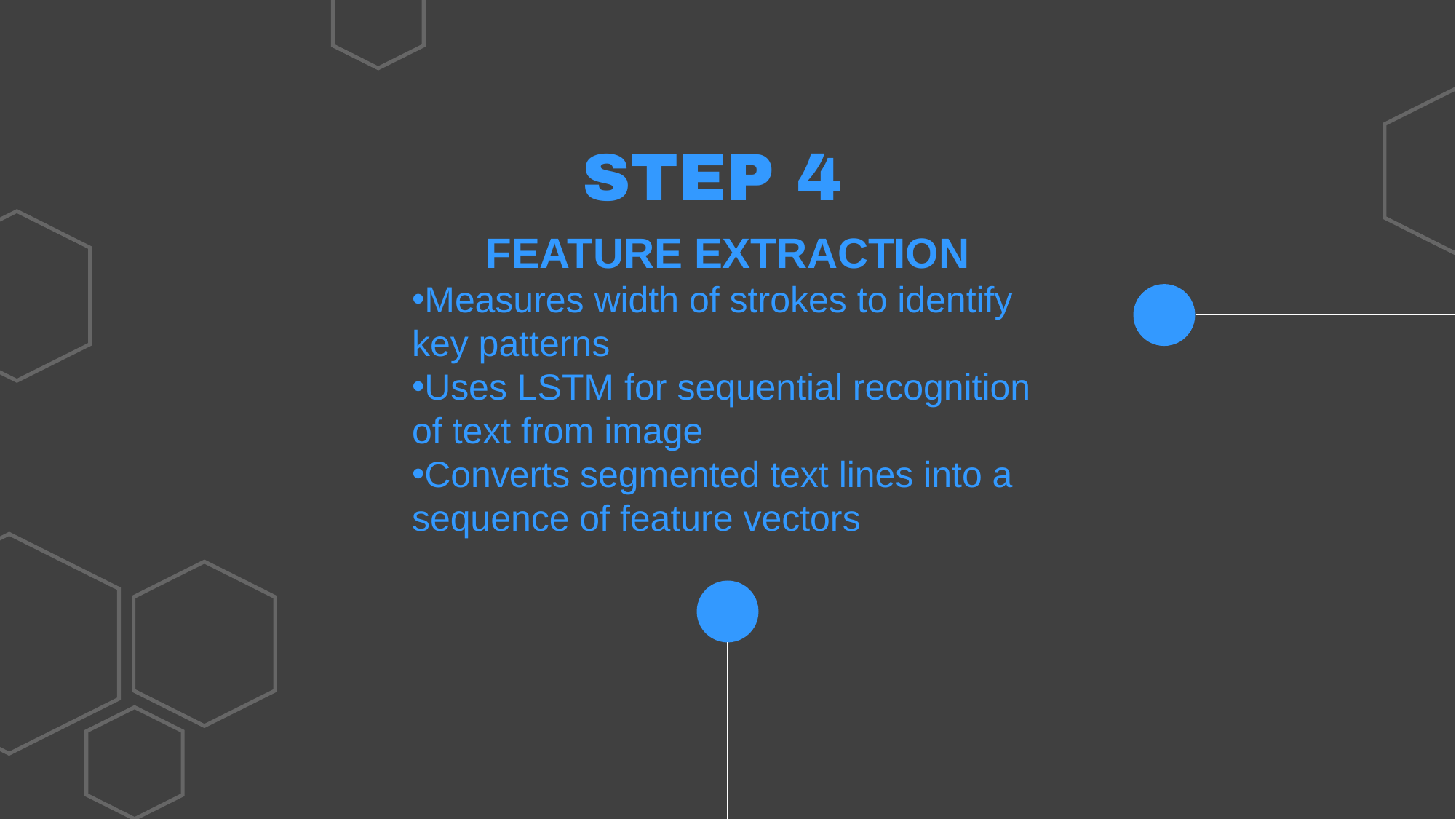

STEP 4

FEATURE EXTRACTION
Measures width of strokes to identify key patterns
Uses LSTM for sequential recognition of text from image
Converts segmented text lines into a sequence of feature vectors